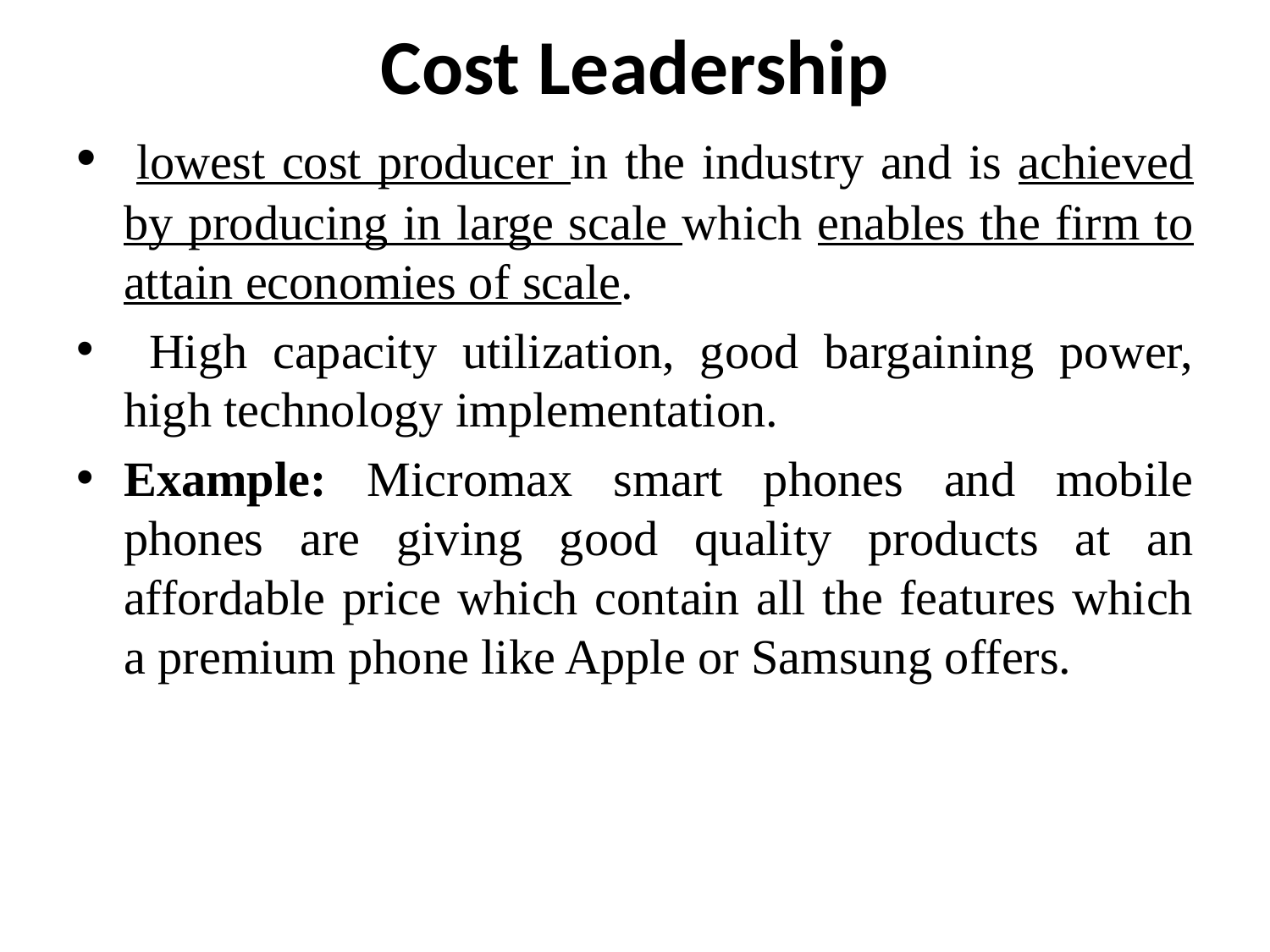

# Cost Leadership
 lowest cost producer in the industry and is achieved by producing in large scale which enables the firm to attain economies of scale.
 High capacity utilization, good bargaining power, high technology implementation.
Example: Micromax smart phones and mobile phones are giving good quality products at an affordable price which contain all the features which a premium phone like Apple or Samsung offers.